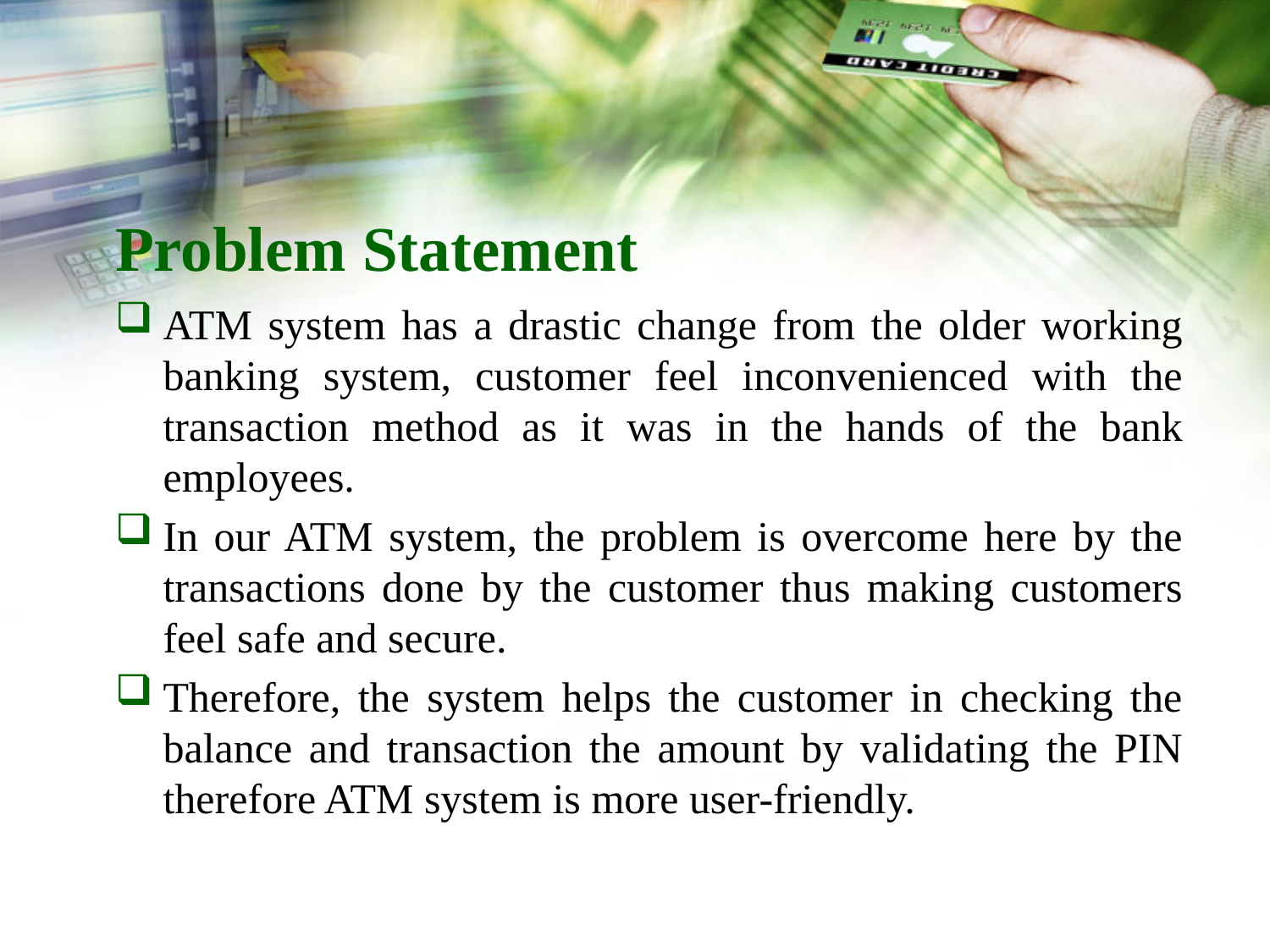

# Problem Statement
ATM system has a drastic change from the older working banking system, customer feel inconvenienced with the transaction method as it was in the hands of the bank employees.
In our ATM system, the problem is overcome here by the transactions done by the customer thus making customers feel safe and secure.
Therefore, the system helps the customer in checking the balance and transaction the amount by validating the PIN therefore ATM system is more user-friendly.